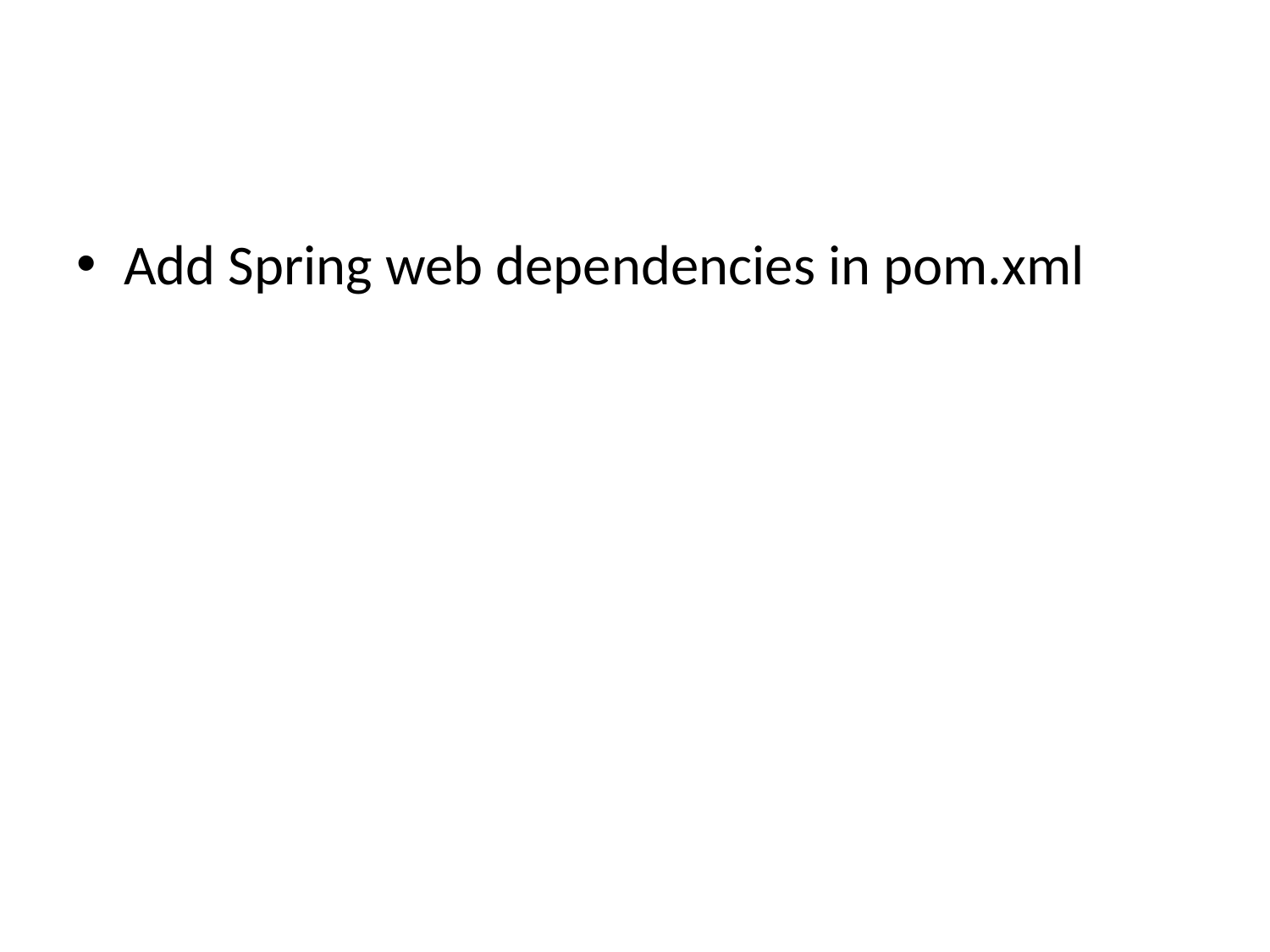

#
Add Spring web dependencies in pom.xml